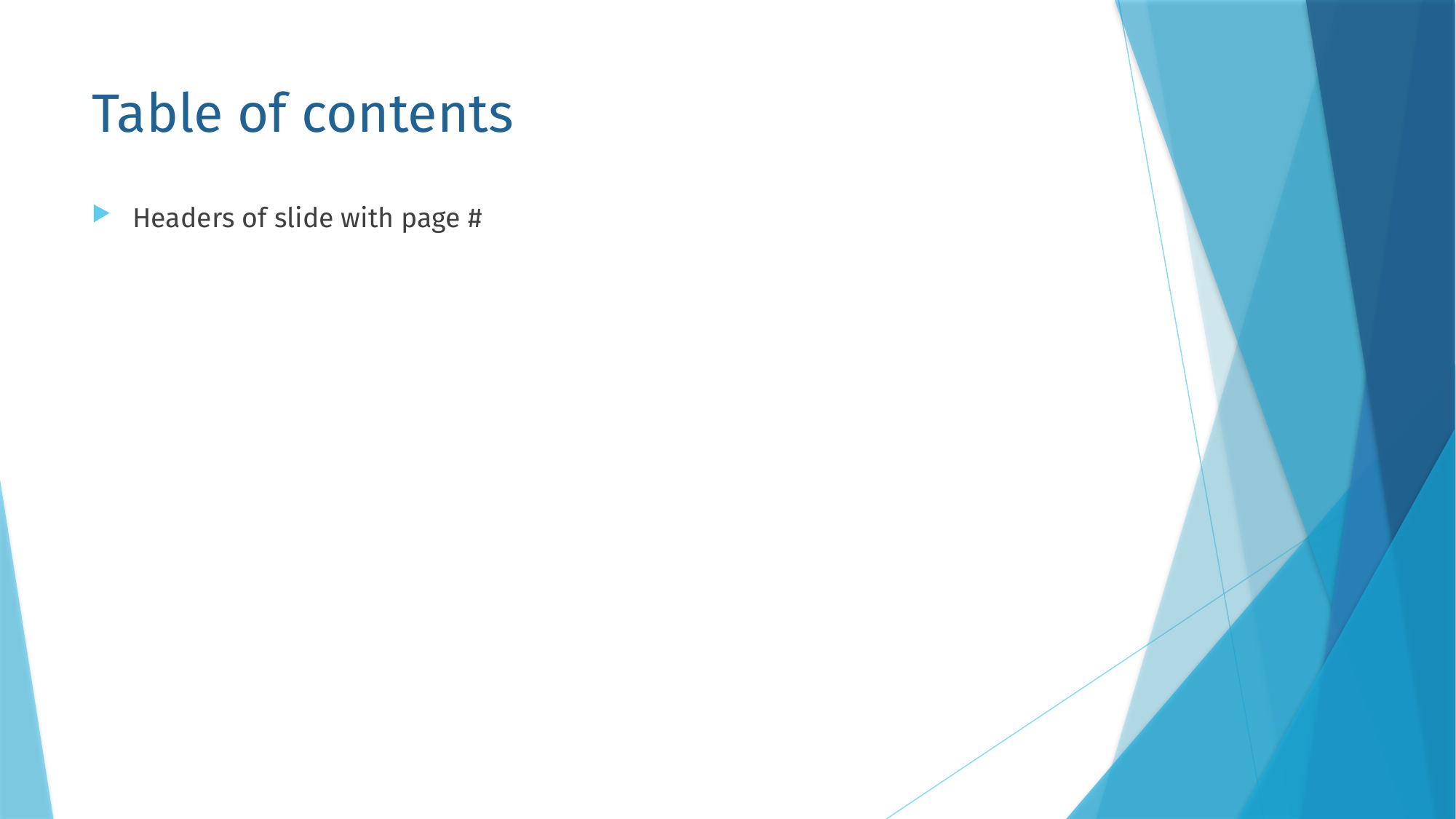

# Table of contents
Headers of slide with page #